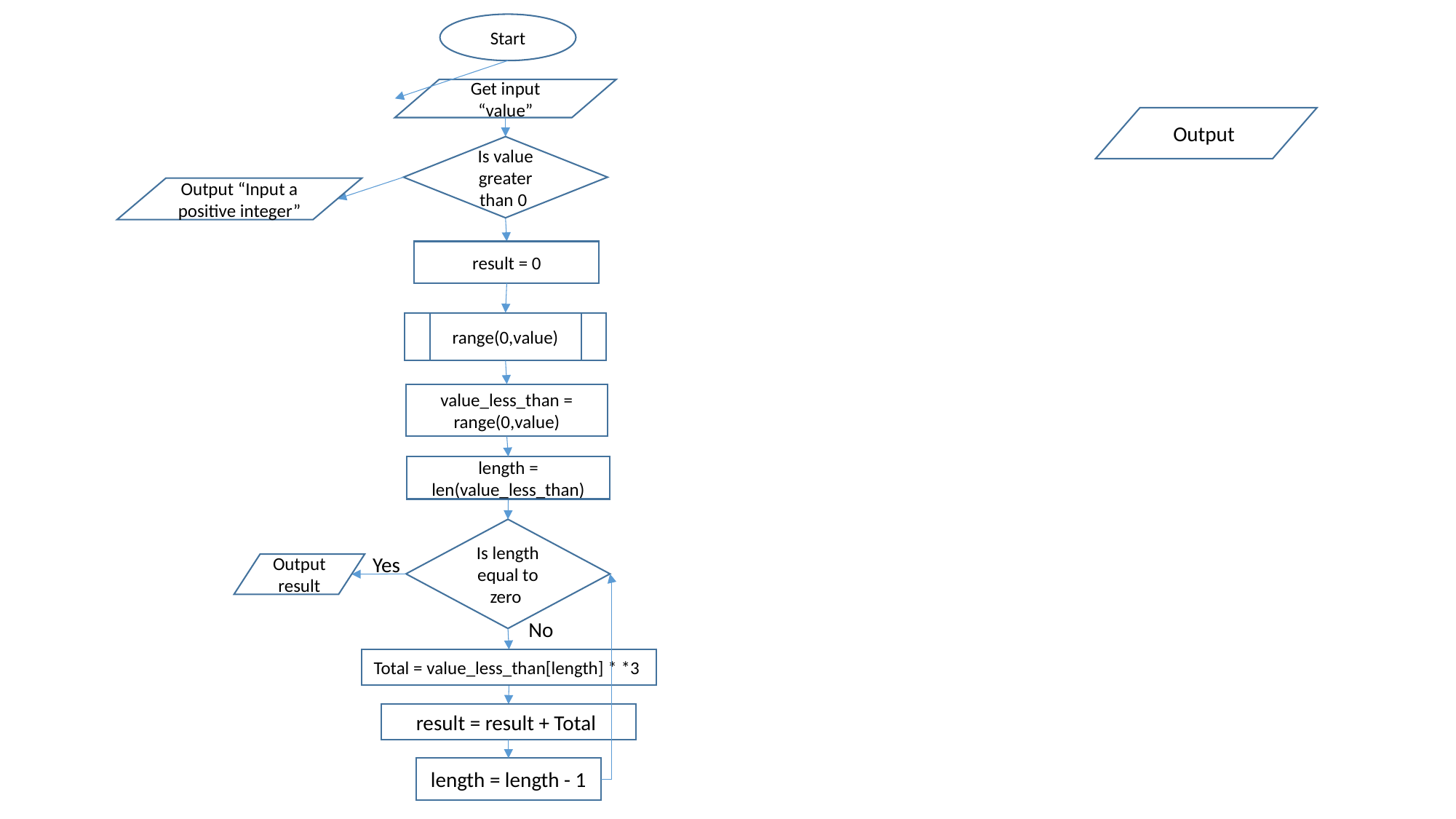

Start
Get input “value”
Output
Is value greater than 0
Output “Input a positive integer”
result = 0
range(0,value)
value_less_than = range(0,value)
length = len(value_less_than)
Is length equal to zero
Yes
Output result
No
Total = value_less_than[length] * *3
result = result + Total
length = length - 1